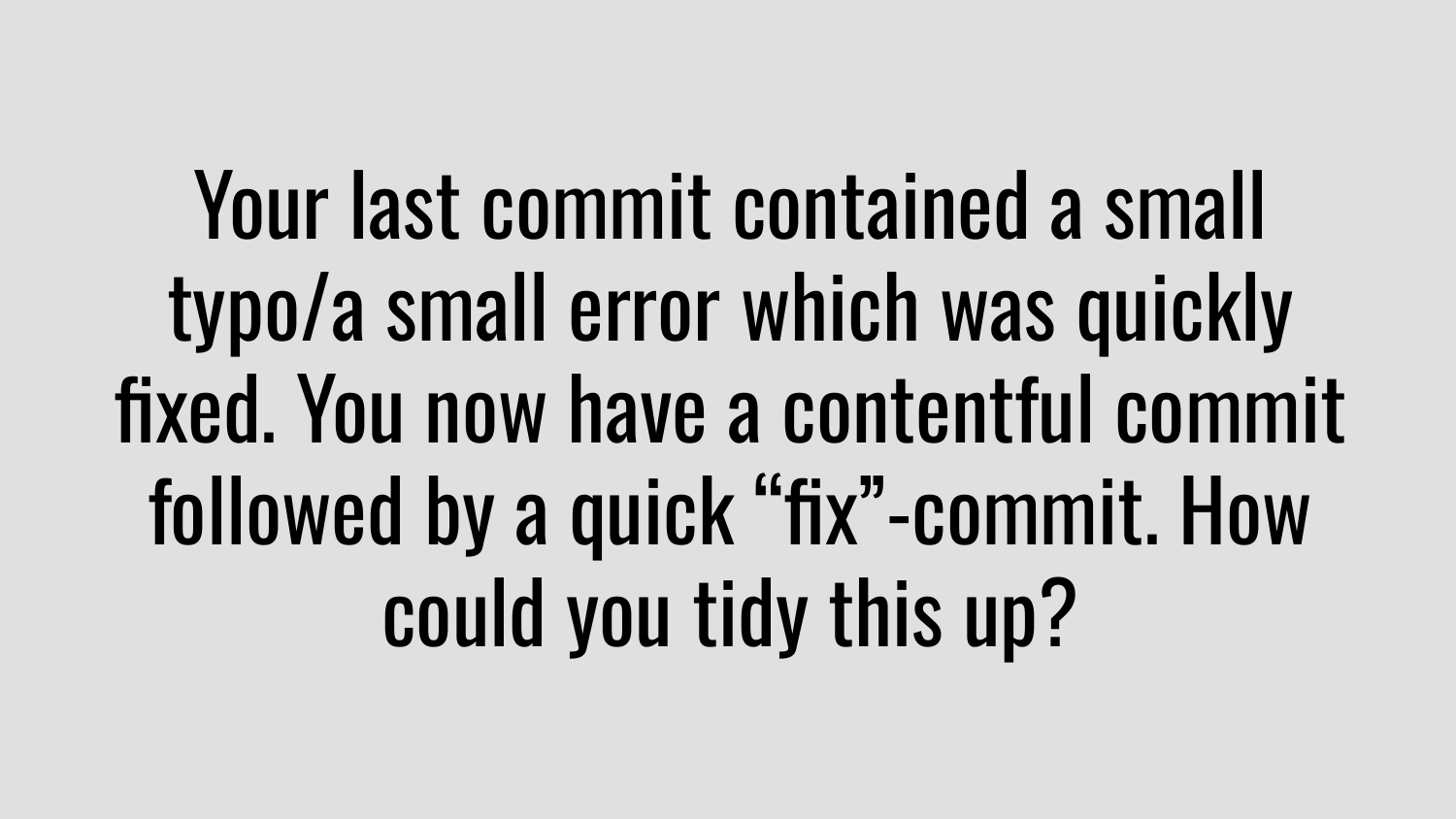

# Your last commit contained a small typo/a small error which was quickly fixed. You now have a contentful commit followed by a quick “fix”-commit. How could you tidy this up?